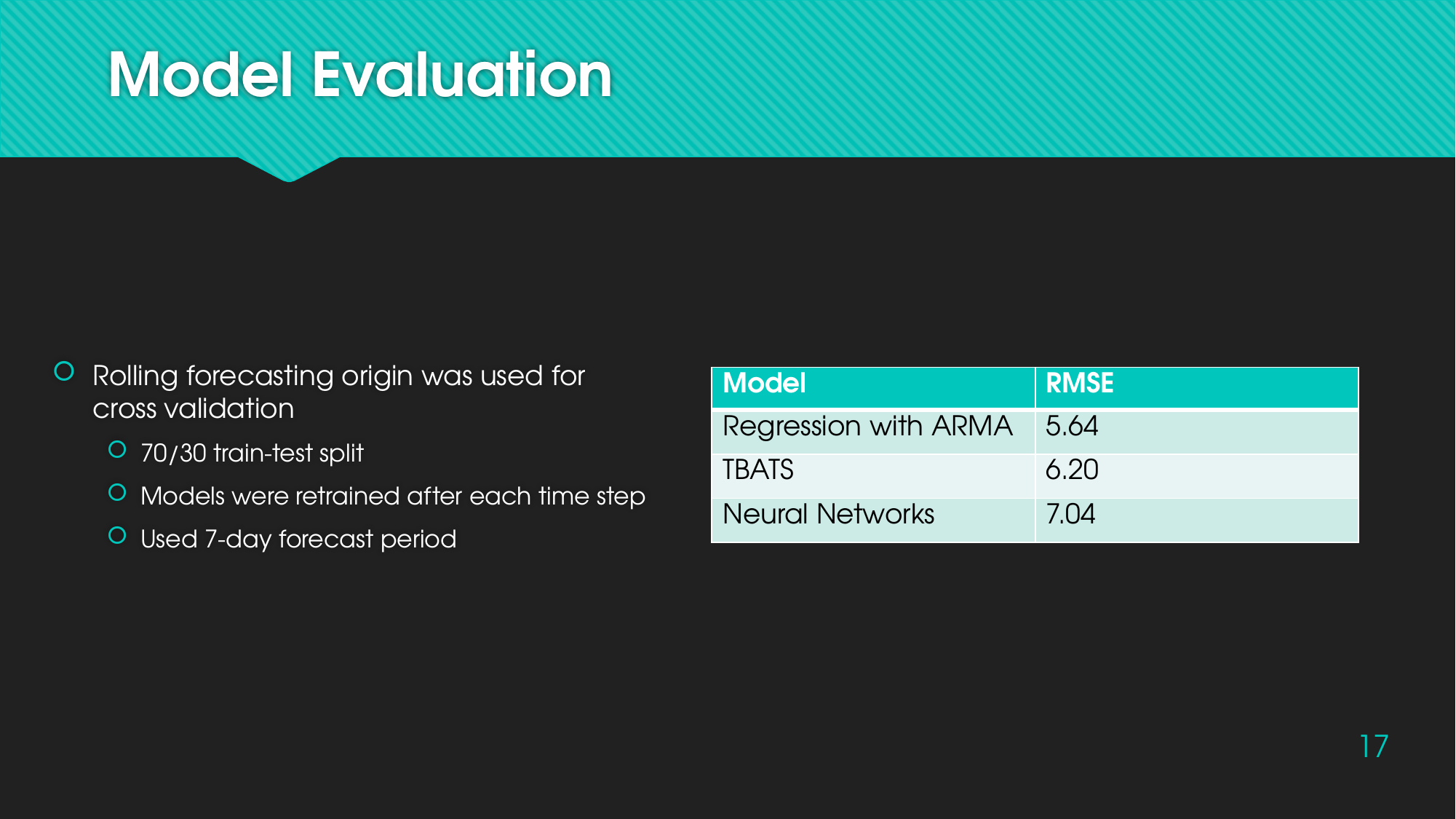

# Model Evaluation
Rolling forecasting origin was used for cross validation
70/30 train-test split
Models were retrained after each time step
Used 7-day forecast period
| Model | RMSE |
| --- | --- |
| Regression with ARMA | 5.64 |
| TBATS | 6.20 |
| Neural Networks | 7.04 |
17